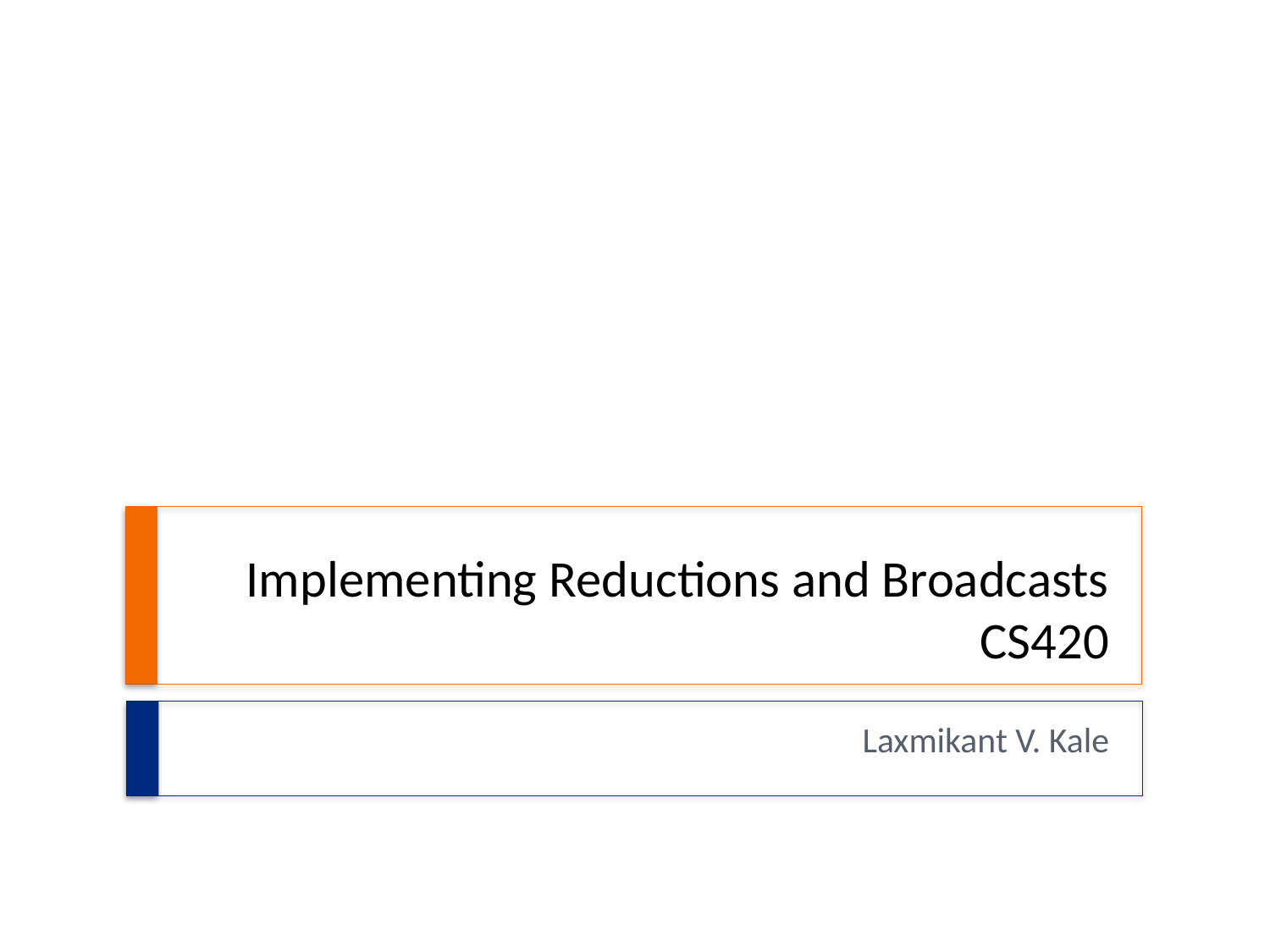

# Implementing Reductions and Broadcasts CS420
Laxmikant V. Kale